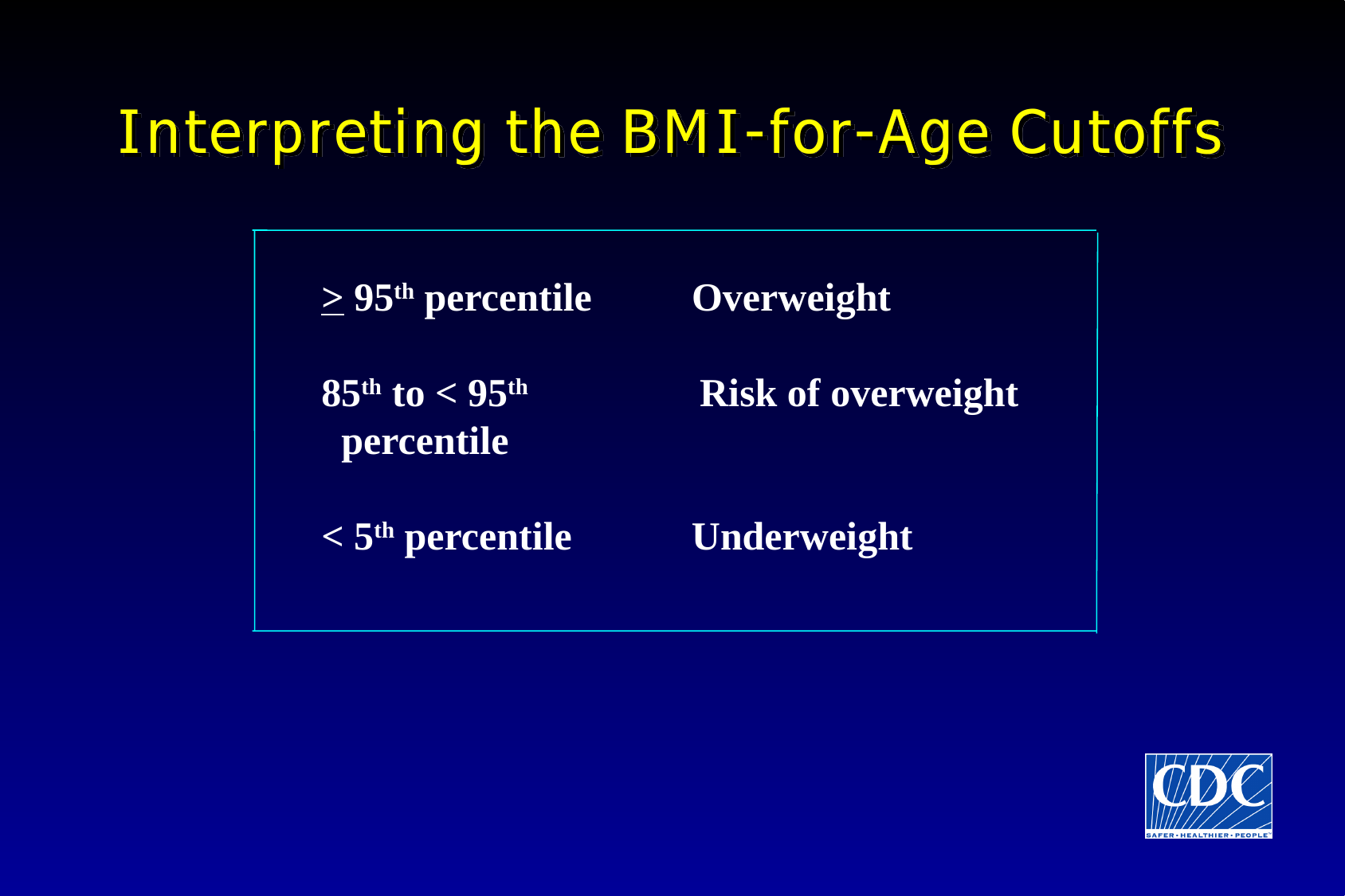

# Interpreting the BMI-for-Age Cutoffs

> 95th percentile          Overweight

85th to < 95th             	  Risk of overweight
  percentile

< 5th percentile            Underweight